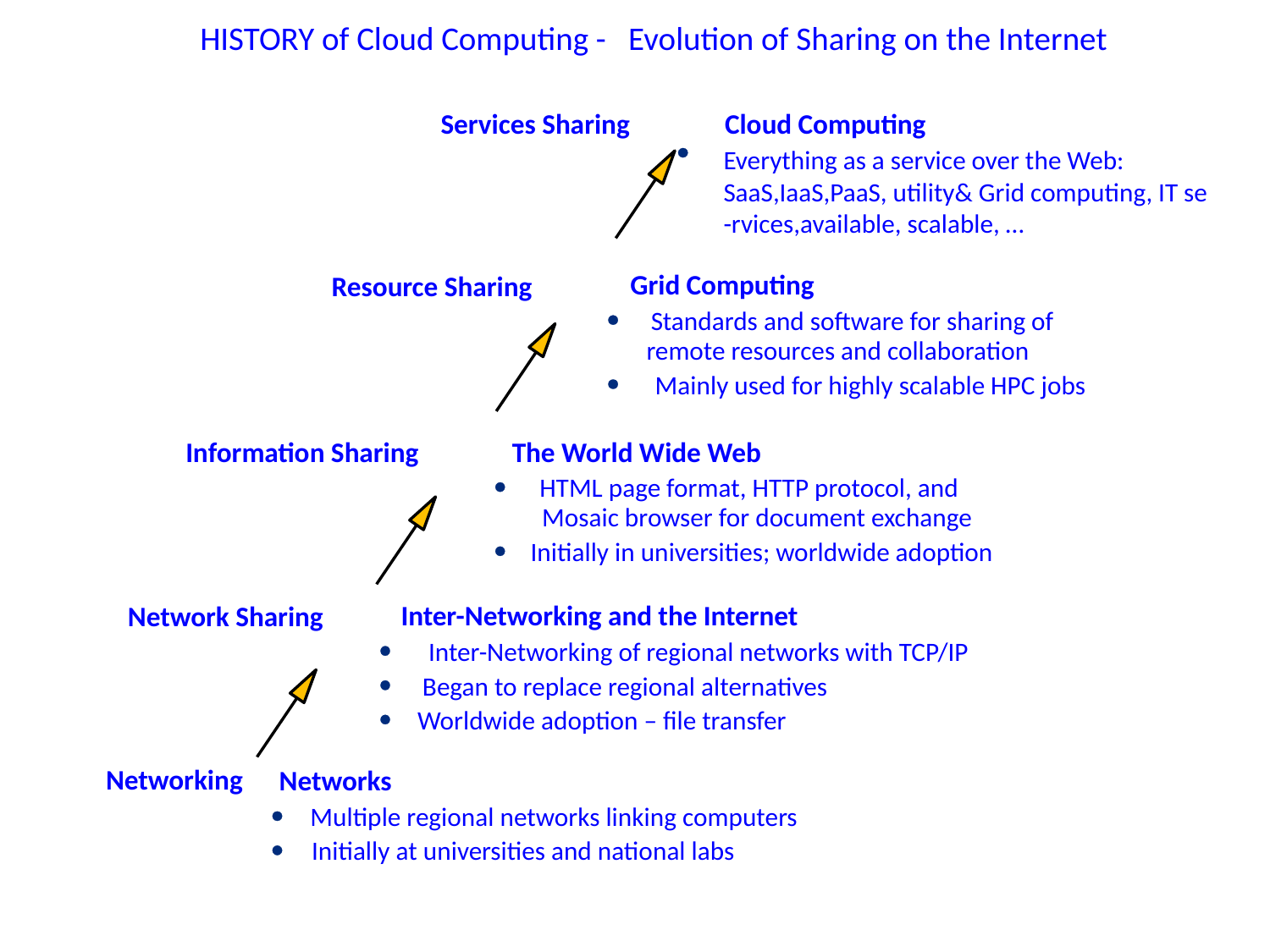

# HISTORY of Cloud Computing -   Evolution of Sharing on the Internet
Services Sharing
Cloud Computing
Everything as a service over the Web:
SaaS,IaaS,PaaS, utility& Grid computing, IT se
-rvices,available, scalable, …

Grid Computing
Resource Sharing
Standards and software for sharing of

remote resources and collaboration
Mainly used for highly scalable HPC jobs

The World Wide Web
Information Sharing
HTML page format, HTTP protocol, and

Mosaic browser for document exchange

Initially in universities; worldwide adoption

Inter-Networking and the Internet
Network Sharing
Inter-Networking of regional networks with TCP/IP

Began to replace regional alternatives

Worldwide adoption – file transfer

  Networking
Networks
Multiple regional networks linking computers

Initially at universities and national labs